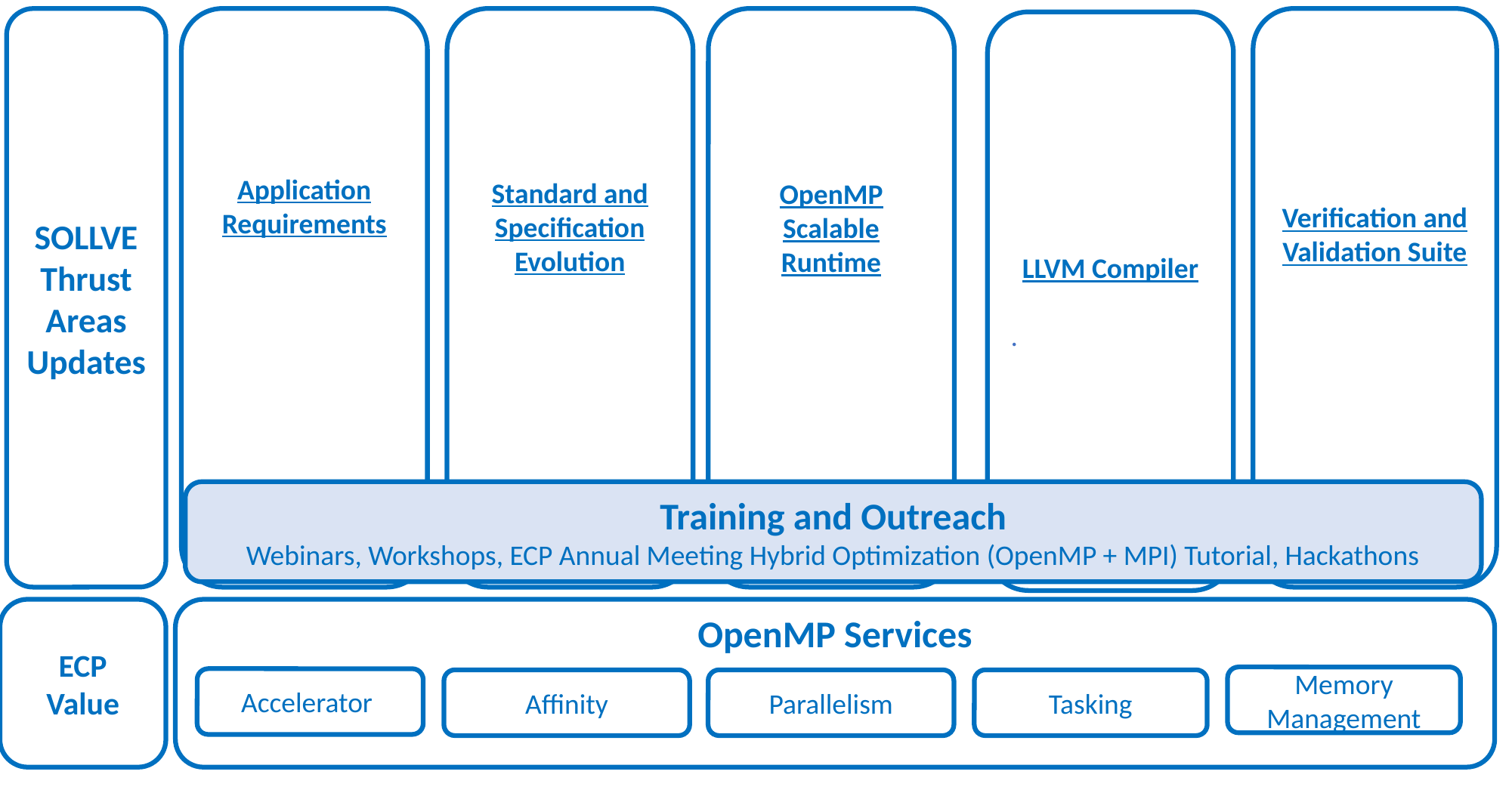

SOLLVE Thrust Areas
Updates

Application Requirements

Standard and Specification Evolution

Verification and Validation Suite

OpenMP Scalable Runtime

LLVM Compiler

.
Training and Outreach
Webinars, Workshops, ECP Annual Meeting Hybrid Optimization (OpenMP + MPI) Tutorial, Hackathons
ECP Value
OpenMP Services

Memory Management
Accelerator
Affinity
Parallelism
Tasking